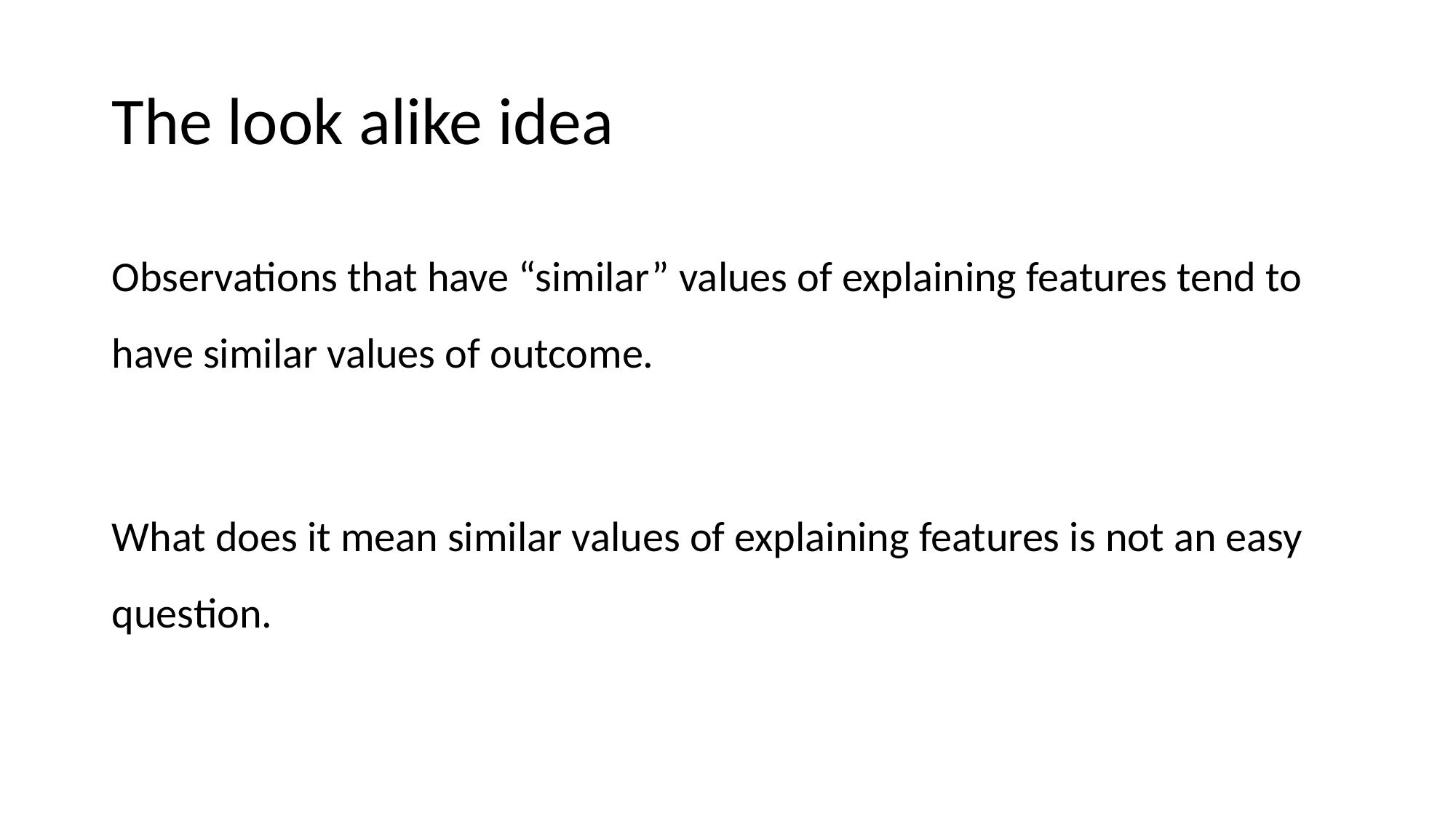

# The look alike idea
Observations that have “similar” values of explaining features tend to have similar values of outcome.

What does it mean similar values of explaining features is not an easy question.